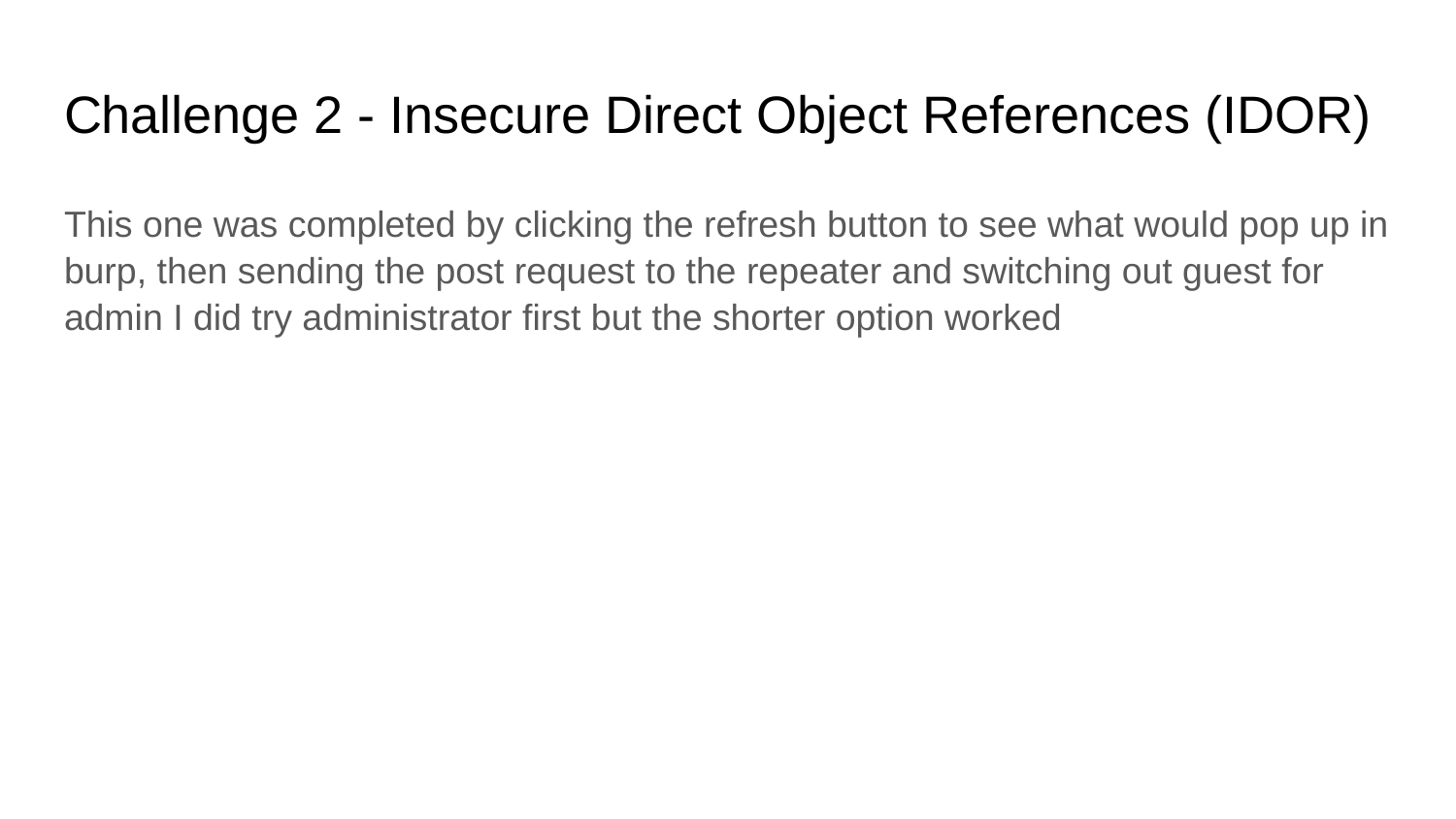

# Challenge 2 - Insecure Direct Object References (IDOR)
This one was completed by clicking the refresh button to see what would pop up in burp, then sending the post request to the repeater and switching out guest for admin I did try administrator first but the shorter option worked